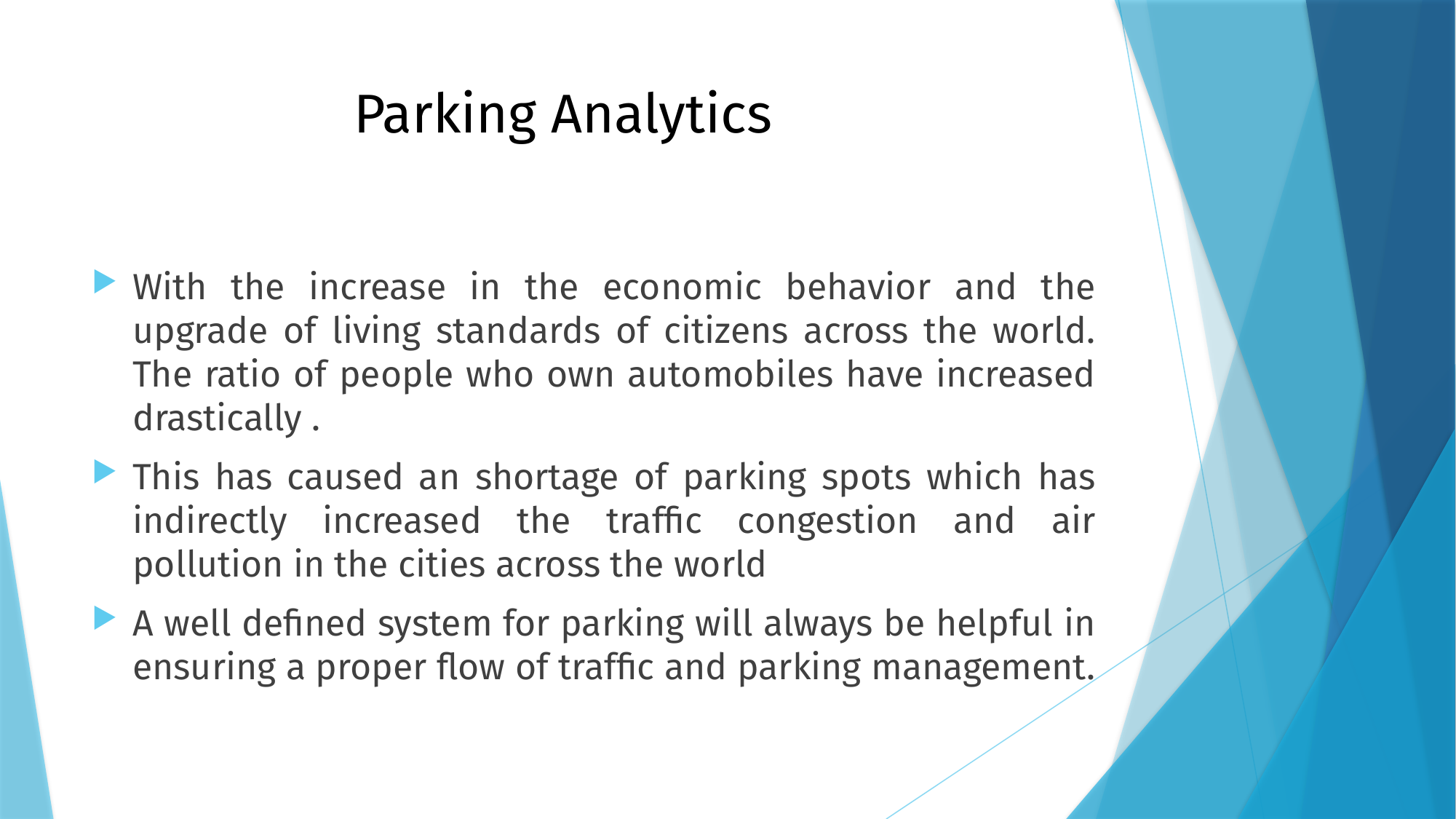

# Parking Analytics
With the increase in the economic behavior and the upgrade of living standards of citizens across the world. The ratio of people who own automobiles have increased drastically .
This has caused an shortage of parking spots which has indirectly increased the traffic congestion and air pollution in the cities across the world
A well defined system for parking will always be helpful in ensuring a proper flow of traffic and parking management.